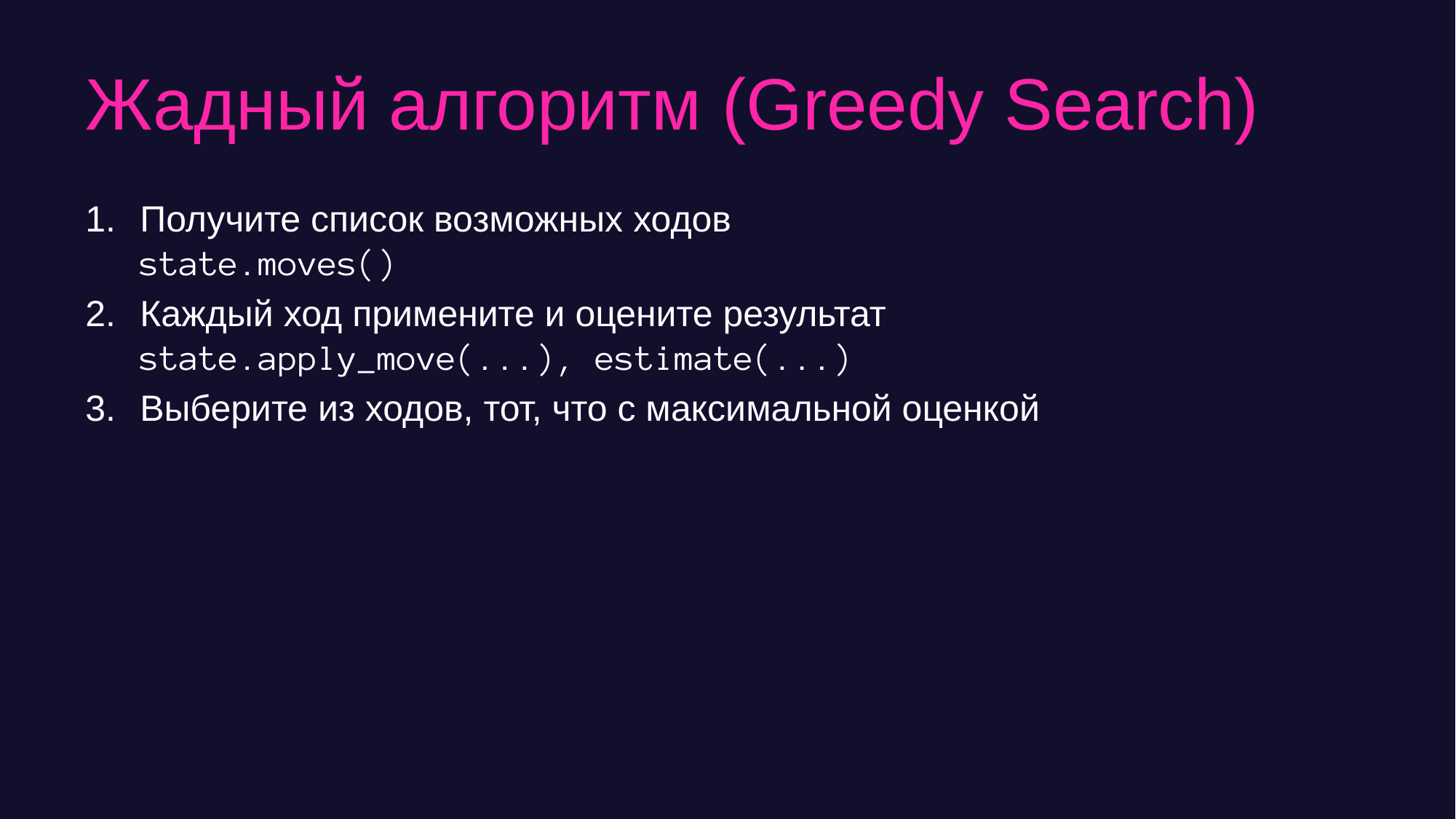

# Жадный алгоритм (Greedy Search)
Получите список возможных ходов
state.moves()
Каждый ход примените и оцените результат
state.apply_move(...), estimate(...)
Выберите из ходов, тот, что с максимальной оценкой